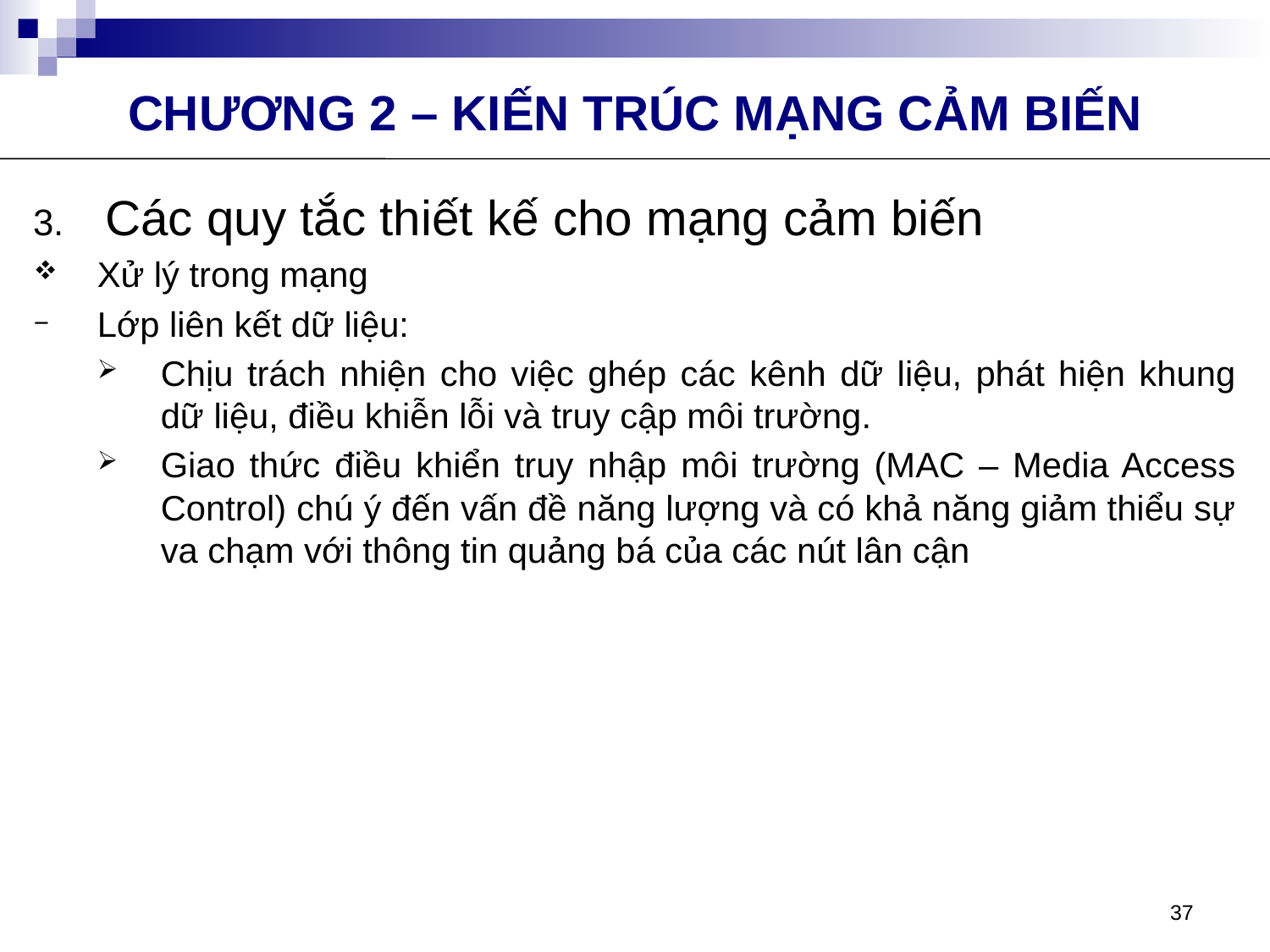

CHƯƠNG 2 – KIẾN TRÚC MẠNG CẢM BIẾN

Các quy tắc thiết kế cho mạng cảm biến
Xử lý trong mạng
Lớp liên kết dữ liệu:
Chịu trách nhiện cho việc ghép các kênh dữ liệu, phát hiện khung dữ liệu, điều khiễn lỗi và truy cập môi trường.
Giao thức điều khiển truy nhập môi trường (MAC – Media Access Control) chú ý đến vấn đề năng lượng và có khả năng giảm thiểu sự va chạm với thông tin quảng bá của các nút lân cận
37